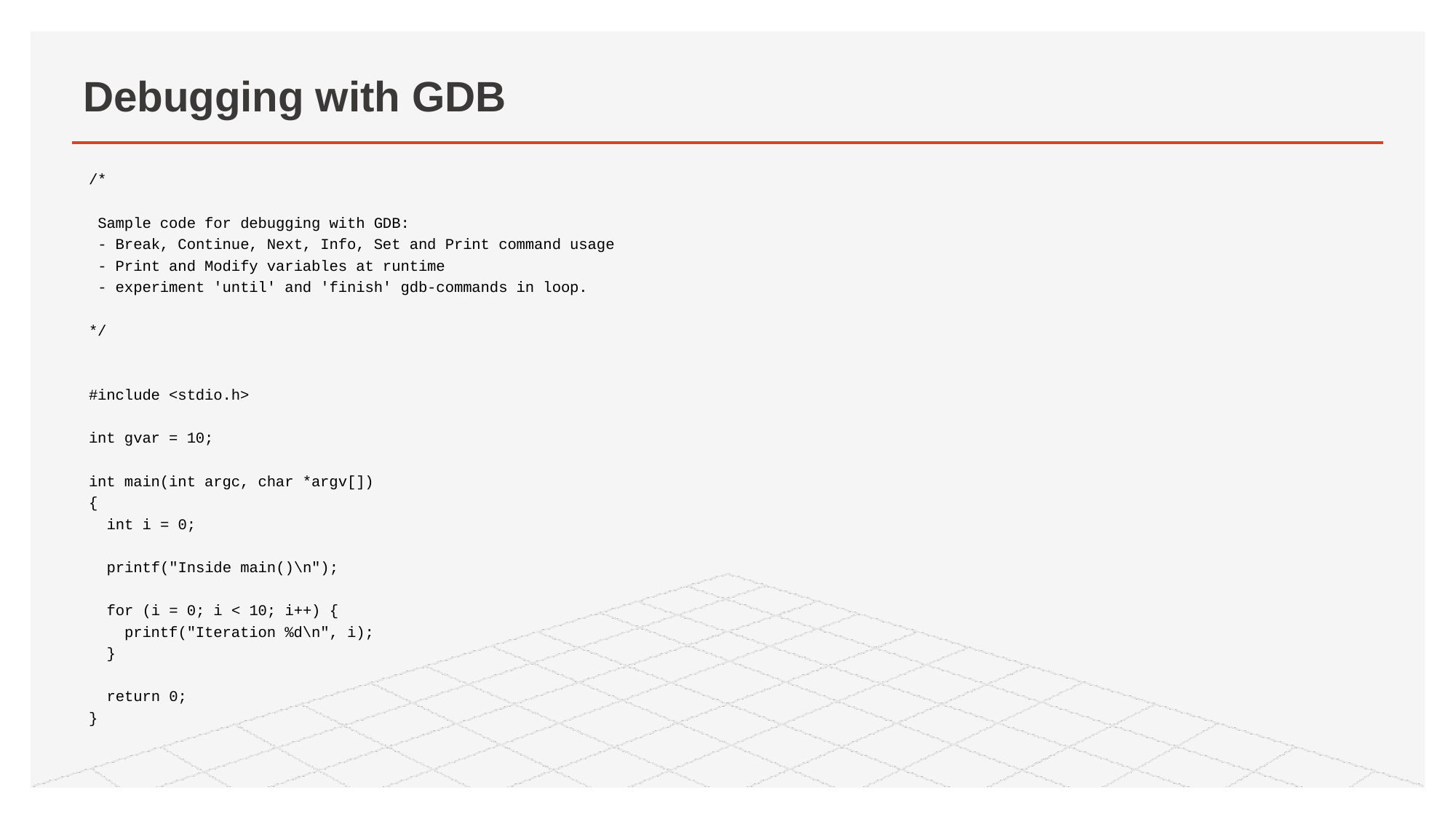

# Debugging with GDB

/*

 Sample code for debugging with GDB:
 - Break, Continue, Next, Info, Set and Print command usage
 - Print and Modify variables at runtime
 - experiment 'until' and 'finish' gdb-commands in loop.

*/

#include <stdio.h>

int gvar = 10;

int main(int argc, char *argv[])
{
  int i = 0;

  printf("Inside main()\n");

  for (i = 0; i < 10; i++) {
    printf("Iteration %d\n", i);
  }

  return 0;
}